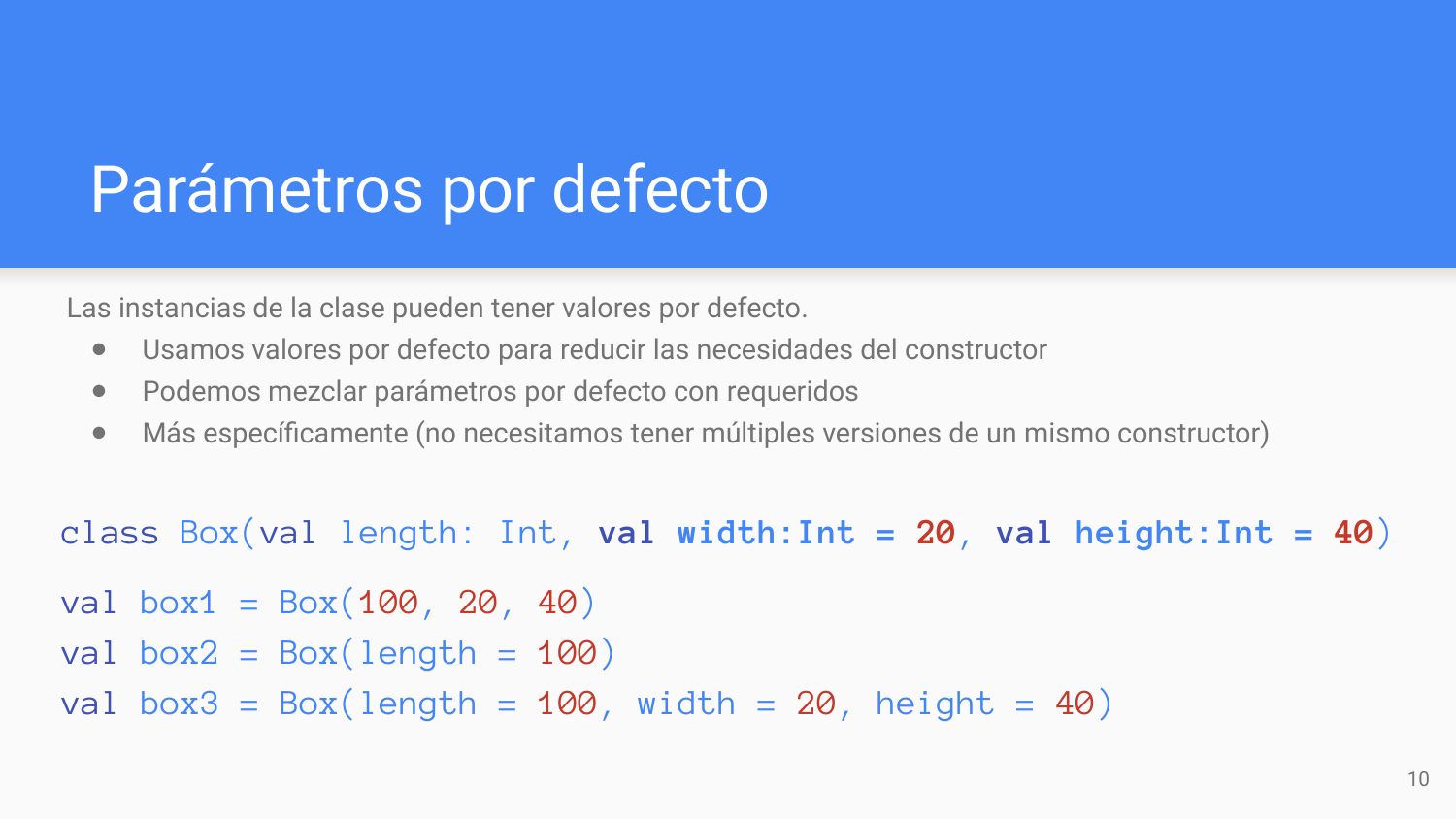

# Parámetros por defecto
Las instancias de la clase pueden tener valores por defecto.
Usamos valores por defecto para reducir las necesidades del constructor
Podemos mezclar parámetros por defecto con requeridos
Más específicamente (no necesitamos tener múltiples versiones de un mismo constructor)

class Box(val length: Int, val width:Int = 20, val height:Int = 40)
val box1 = Box(100, 20, 40)
val box2 = Box(length = 100)
val box3 = Box(length = 100, width = 20, height = 40)

10